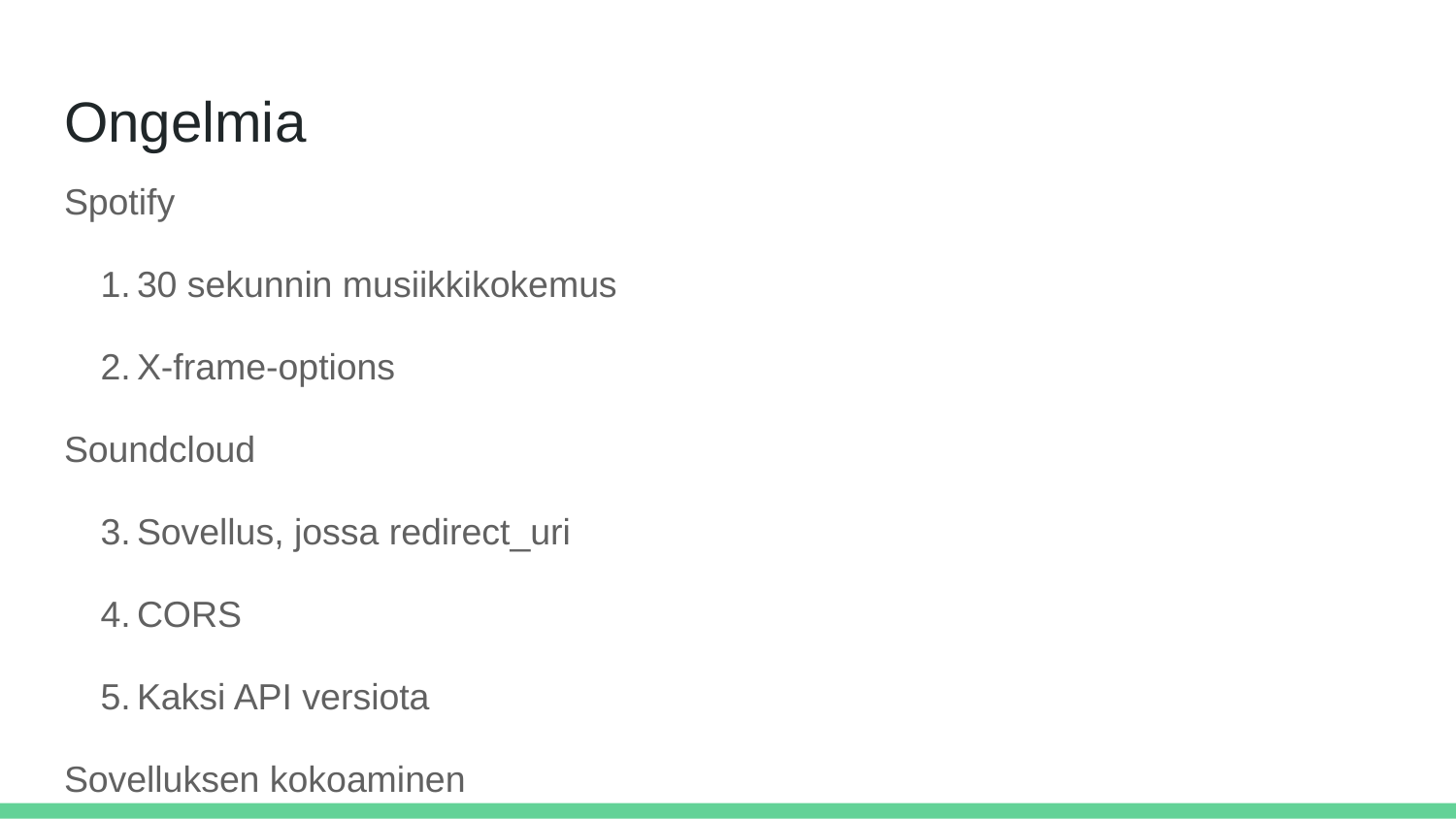

# Ongelmia
Spotify
30 sekunnin musiikkikokemus
X-frame-options
Soundcloud
Sovellus, jossa redirect_uri
CORS
Kaksi API versiota
Sovelluksen kokoaminen
Ionicin, Cordovan ja Angularin jatkuvasta kehityksestä aiheutuvat bugit